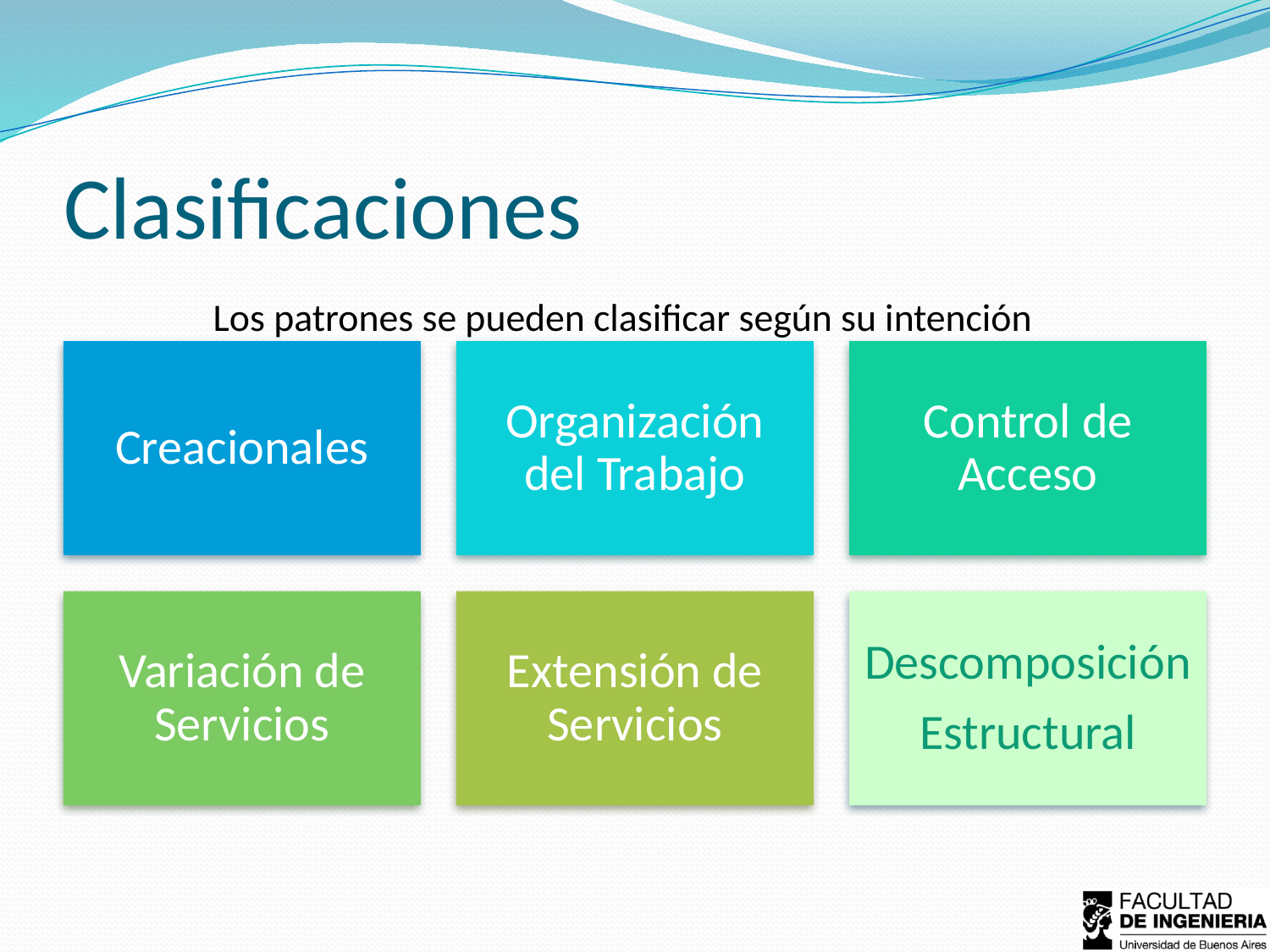

# Clasificaciones
Creacionales
Organización
del Trabajo
Control de Acceso
Variación de Servicios
Extensión de Servicios
Descomposición
Estructural
Los patrones se pueden clasificar según su intención